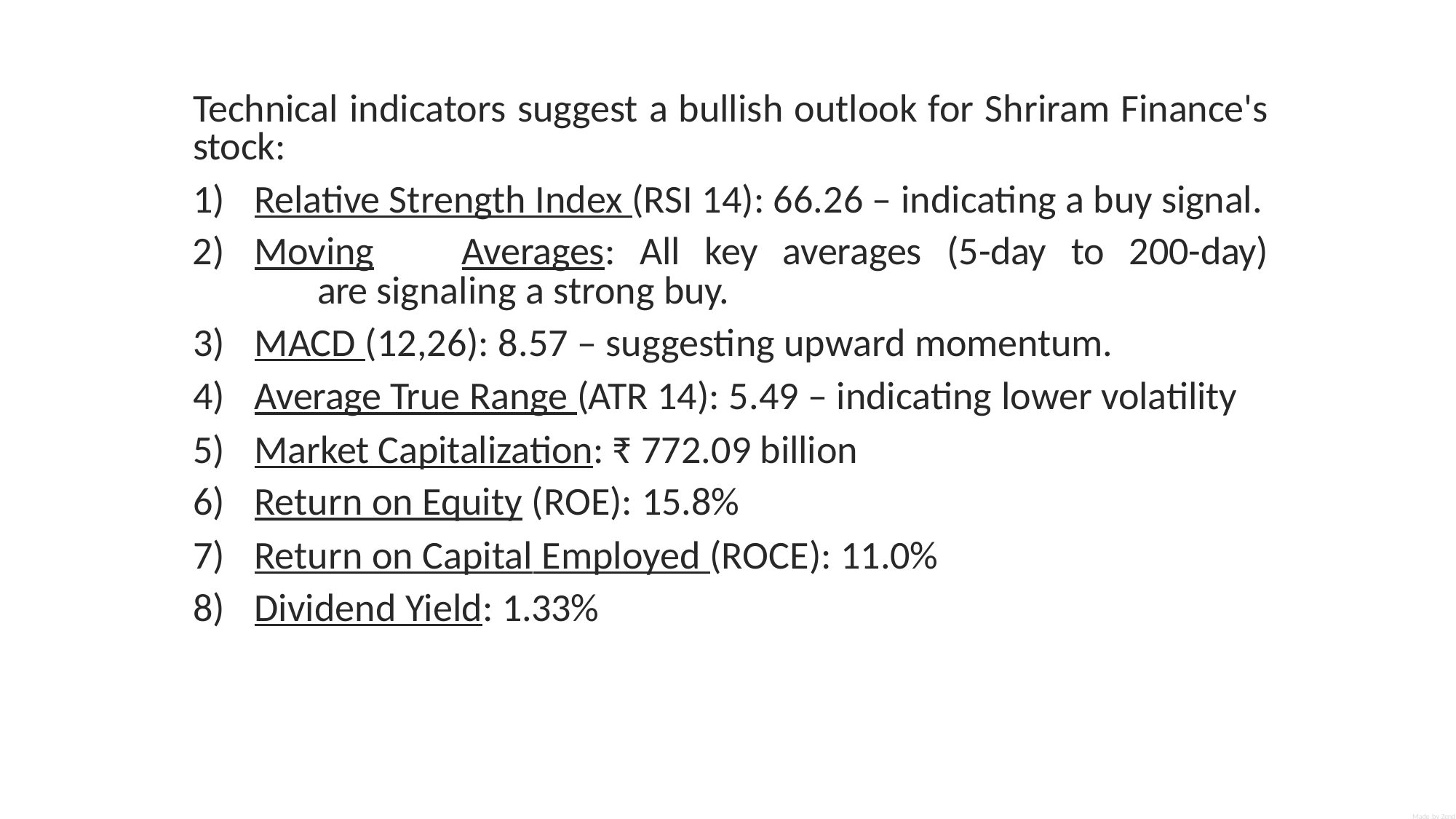

Technical indicators suggest a bullish outlook for Shriram Finance's stock:
Relative Strength Index (RSI 14): 66.26 – indicating a buy signal.
Moving	Averages:	All	key	averages	(5-day	to	200-day)	are signaling a strong buy.
MACD (12,26): 8.57 – suggesting upward momentum.
Average True Range (ATR 14): 5.49 – indicating lower volatility
Market Capitalization: ₹ 772.09 billion
Return on Equity (ROE): 15.8%
Return on Capital Employed (ROCE): 11.0%
Dividend Yield: 1.33%
Made by Zend